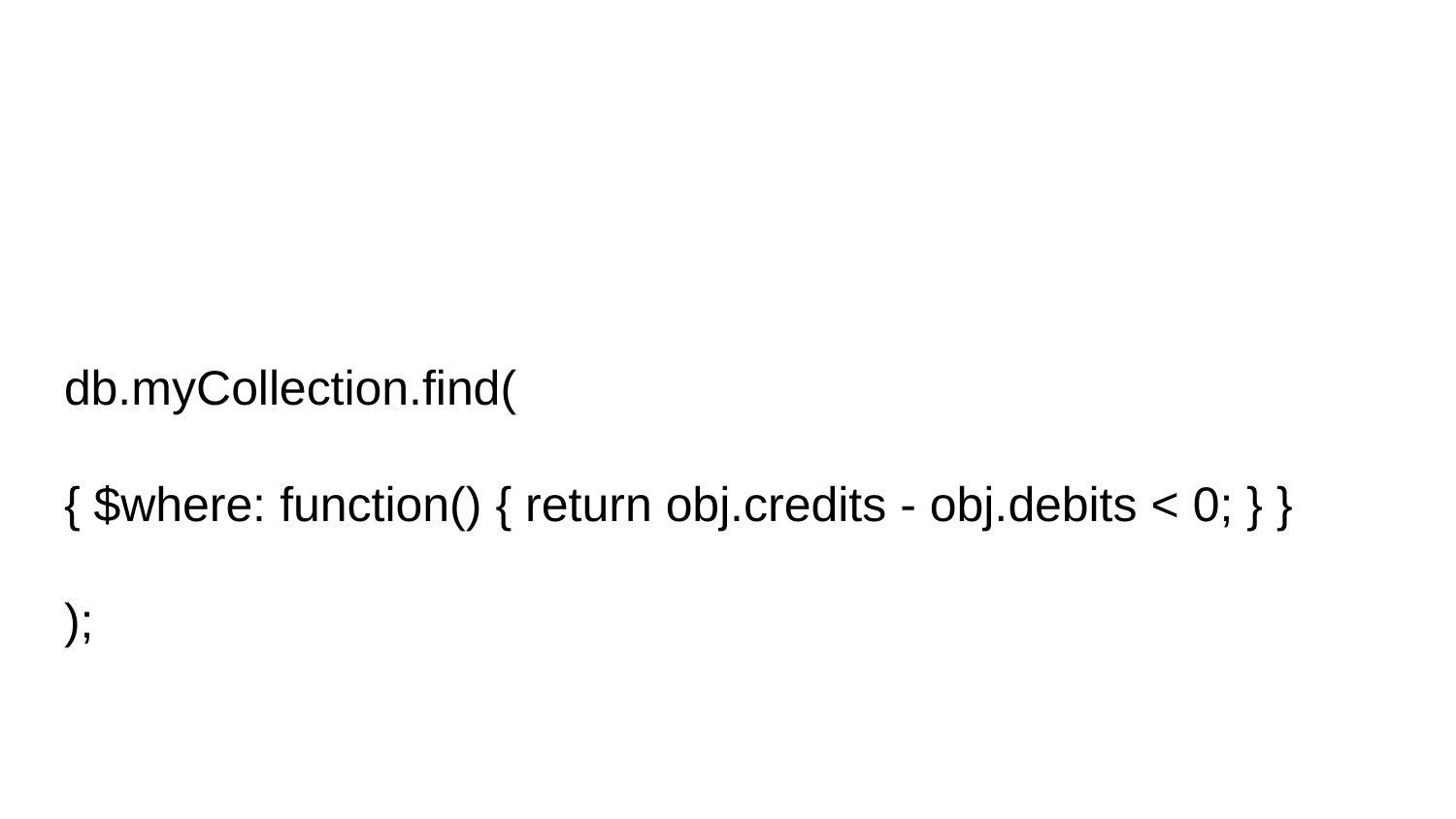

#

db.myCollection.find(

{ $where: function() { return obj.credits - obj.debits < 0; } }

);